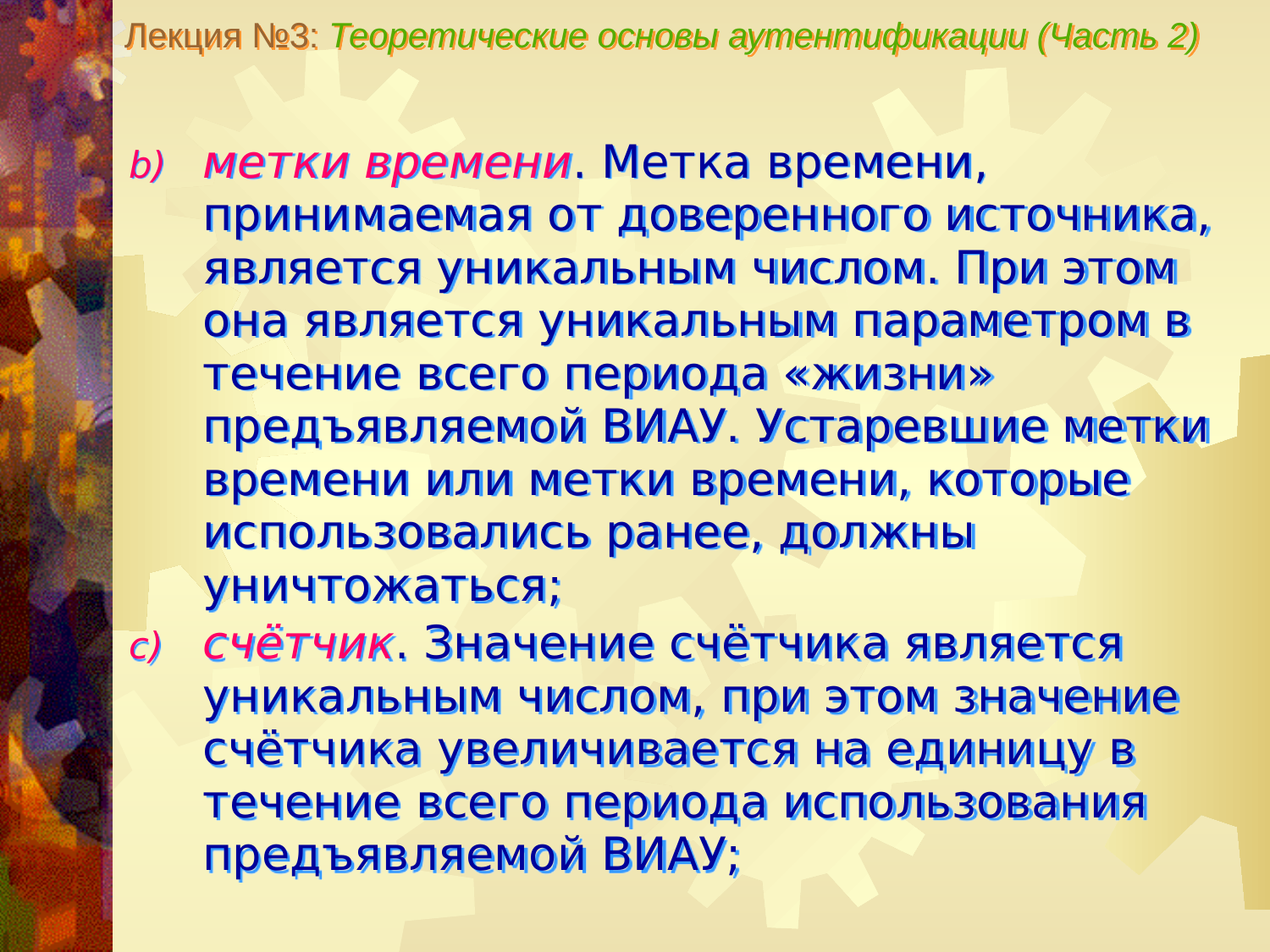

Лекция №3: Теоретические основы аутентификации (Часть 2)
метки времени. Метка времени, принимаемая от доверенного источника, является уникальным числом. При этом она является уникальным параметром в течение всего периода «жизни» предъявляемой ВИАУ. Устаревшие метки времени или метки времени, которые использовались ранее, должны уничтожаться;
счётчик. Значение счётчика является уникальным числом, при этом значение счётчика увеличивается на единицу в течение всего периода использования предъявляемой ВИАУ;